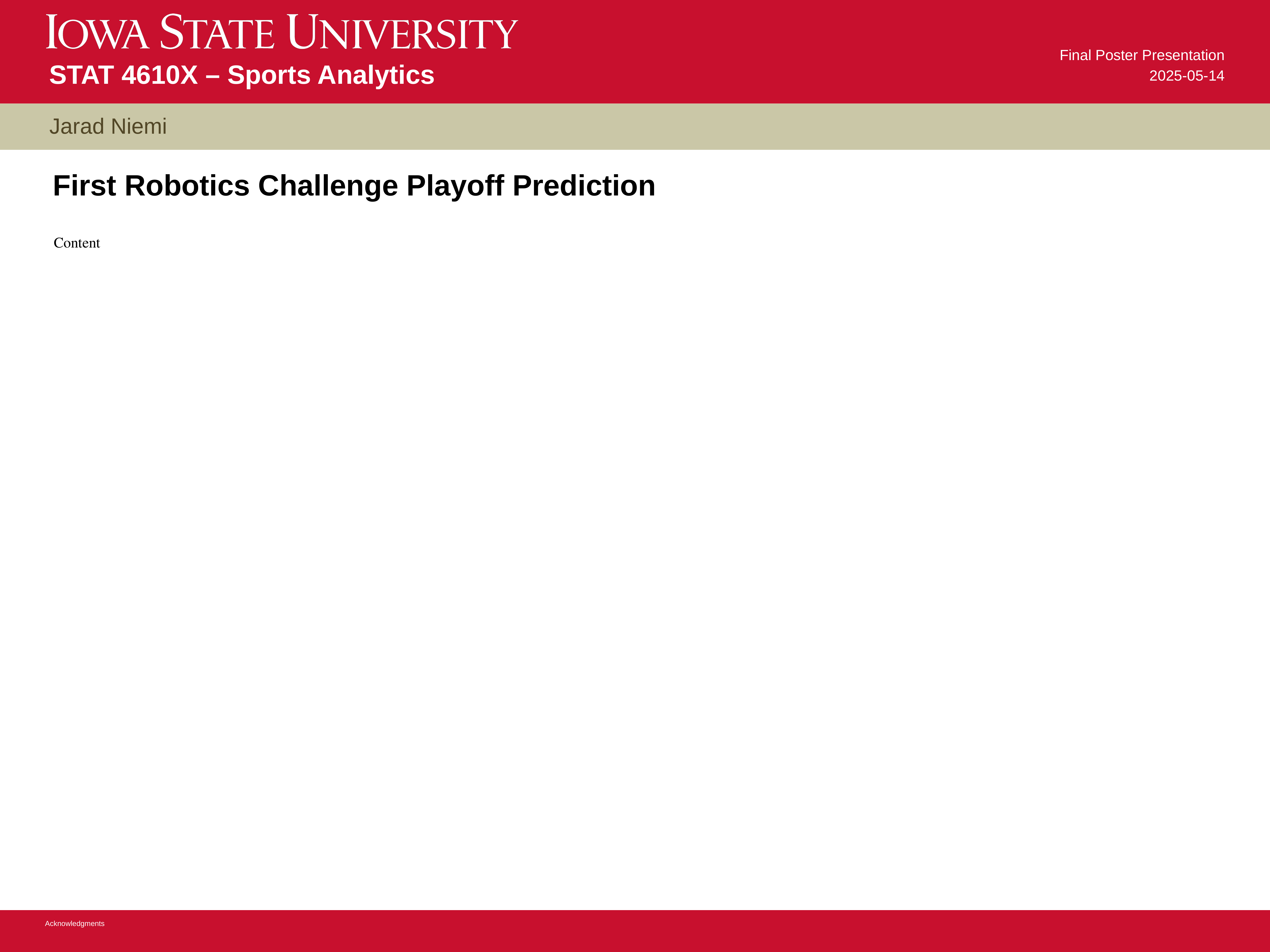

Final Poster Presentation
2025-05-14
STAT 4610X – Sports Analytics
Jarad Niemi
First Robotics Challenge Playoff Prediction
Content
Acknowledgments